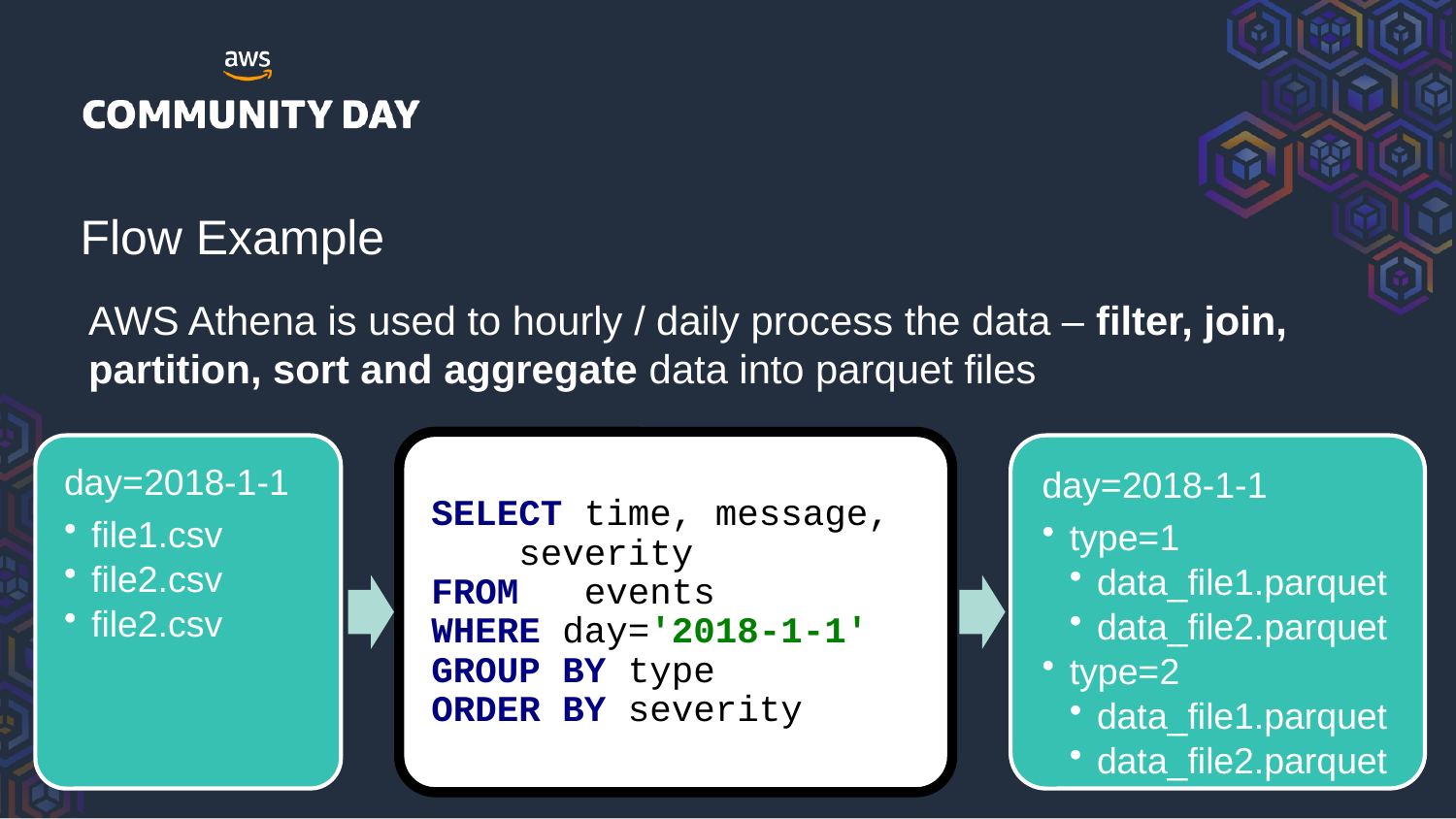

Flow Example
day=2018-1-1
file1.csv
file2.csv
file2.csv

SELECT time, message,      severity
FROM   events
WHERE day='2018-1-1'
GROUP BY type
ORDER BY severity

day=2018-1-1
type=1
data_file1.parquet
data_file2.parquet
type=2
data_file1.parquet
data_file2.parquet
AWS Athena is used to hourly / daily process the data – filter, join, partition, sort and aggregate data into parquet files